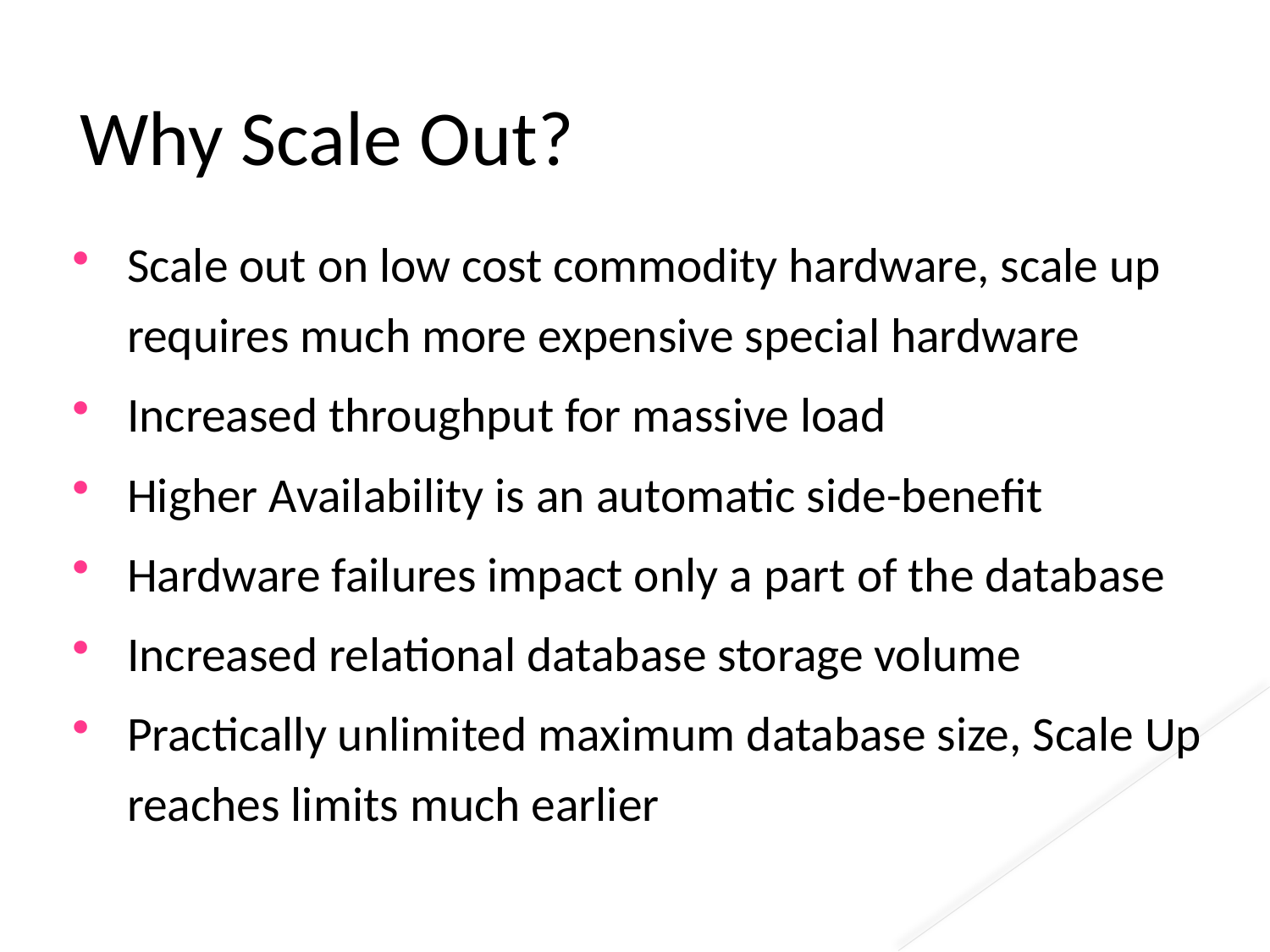

# Why Scale Out?
Scale out on low cost commodity hardware, scale up requires much more expensive special hardware
Increased throughput for massive load
Higher Availability is an automatic side-benefit
Hardware failures impact only a part of the database
Increased relational database storage volume
Practically unlimited maximum database size, Scale Up reaches limits much earlier